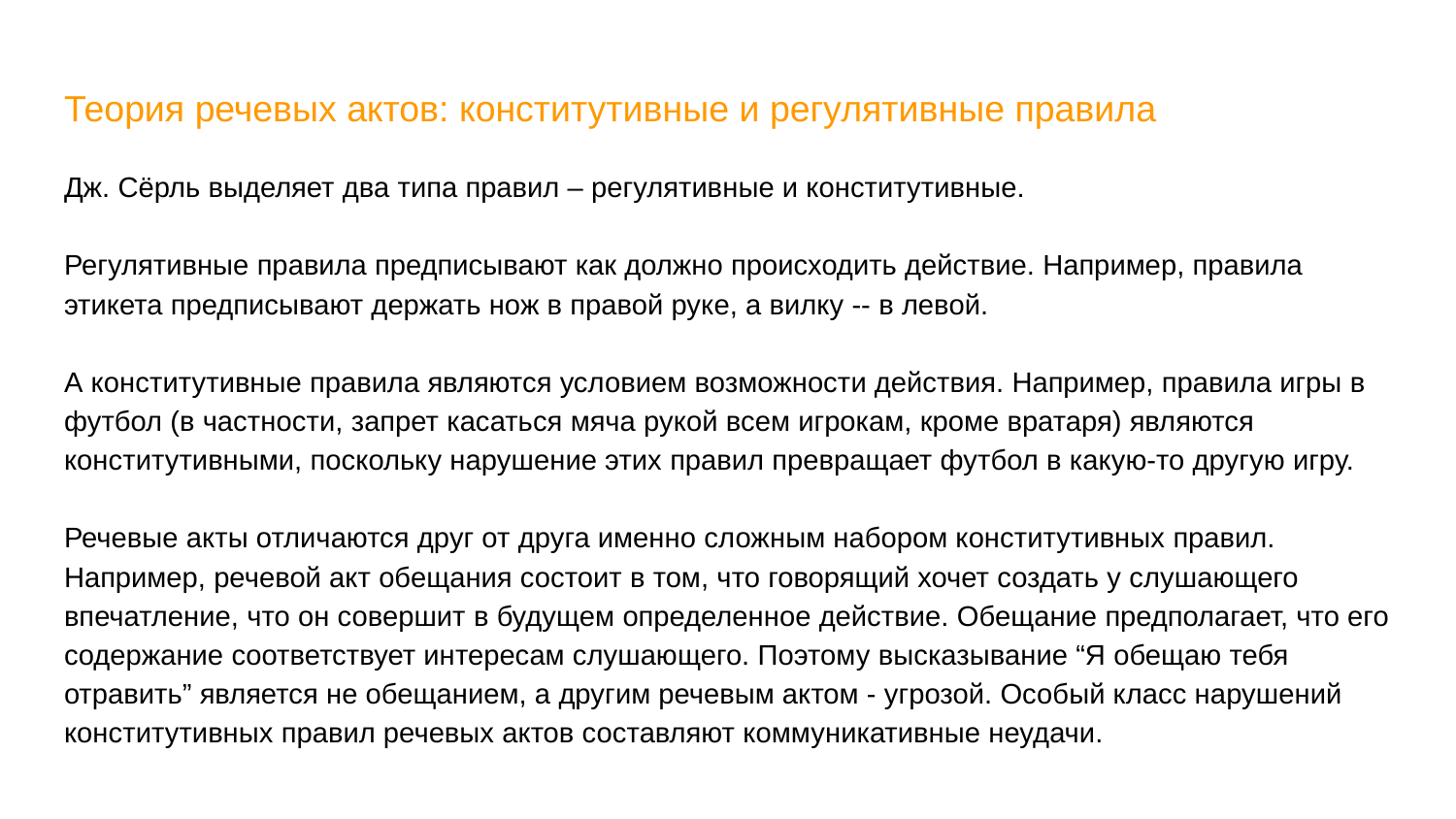

# Теория речевых актов: конститутивные и регулятивные правила
Дж. Сёрль выделяет два типа правил – регулятивные и конститутивные.

Регулятивные правила предписывают как должно происходить действие. Например, правила этикета предписывают держать нож в правой руке, а вилку -- в левой.

А конститутивные правила являются условием возможности действия. Например, правила игры в футбол (в частности, запрет касаться мяча рукой всем игрокам, кроме вратаря) являются конститутивными, поскольку нарушение этих правил превращает футбол в какую-то другую игру.

Речевые акты отличаются друг от друга именно сложным набором конститутивных правил. Например, речевой акт обещания состоит в том, что говорящий хочет создать у слушающего впечатление, что он совершит в будущем определенное действие. Обещание предполагает, что его содержание соответствует интересам слушающего. Поэтому высказывание “Я обещаю тебя отравить” является не обещанием, а другим речевым актом - угрозой. Особый класс нарушений конститутивных правил речевых актов составляют коммуникативные неудачи.